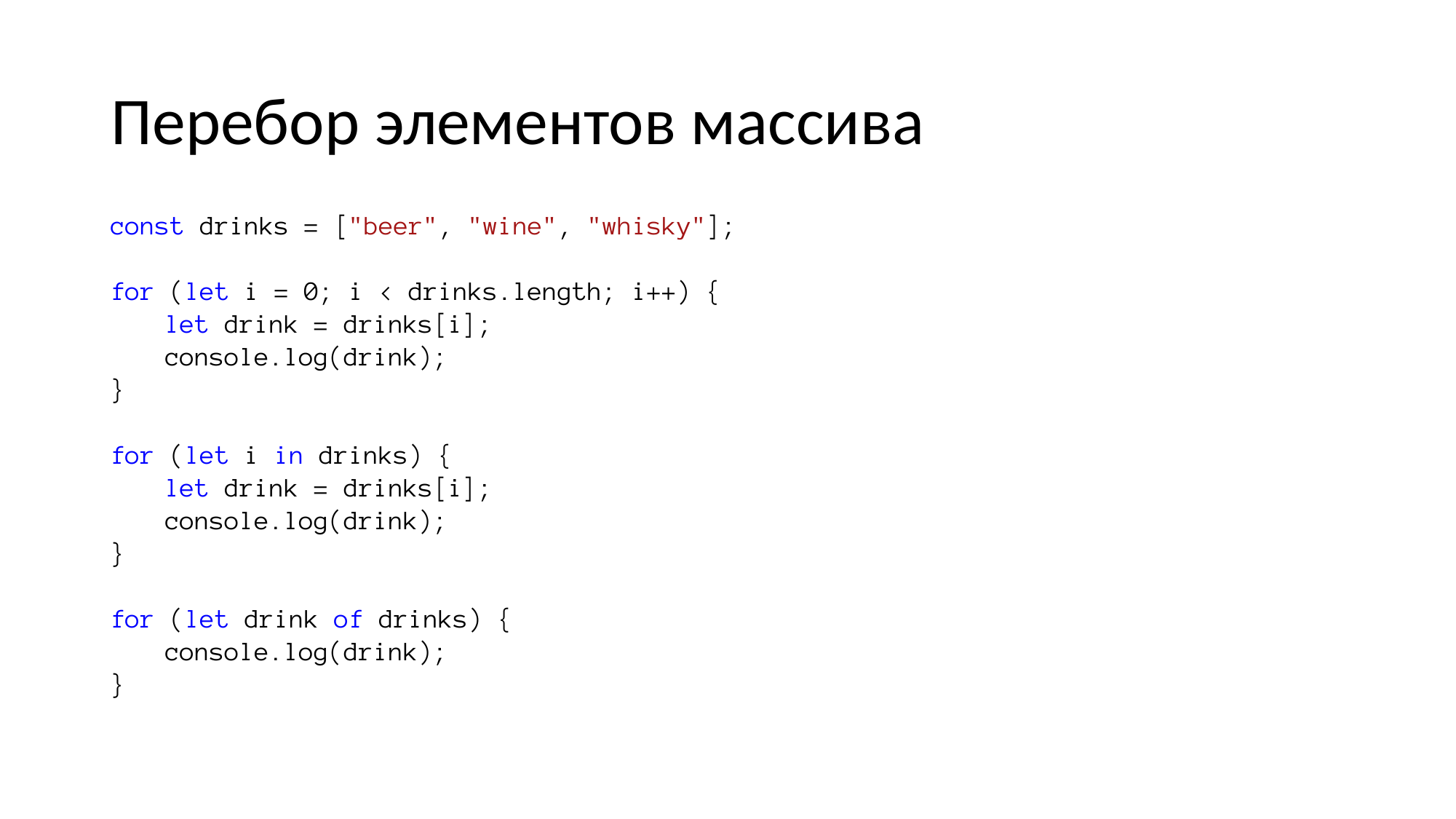

# Перебор элементов массива
const drinks = ["beer", "wine", "whisky"];

for (let i = 0; i < drinks.length; i++) {
let drink = drinks[i];
console.log(drink);
}

for (let i in drinks) {
let drink = drinks[i];
console.log(drink);
}

for (let drink of drinks) {
console.log(drink);
}